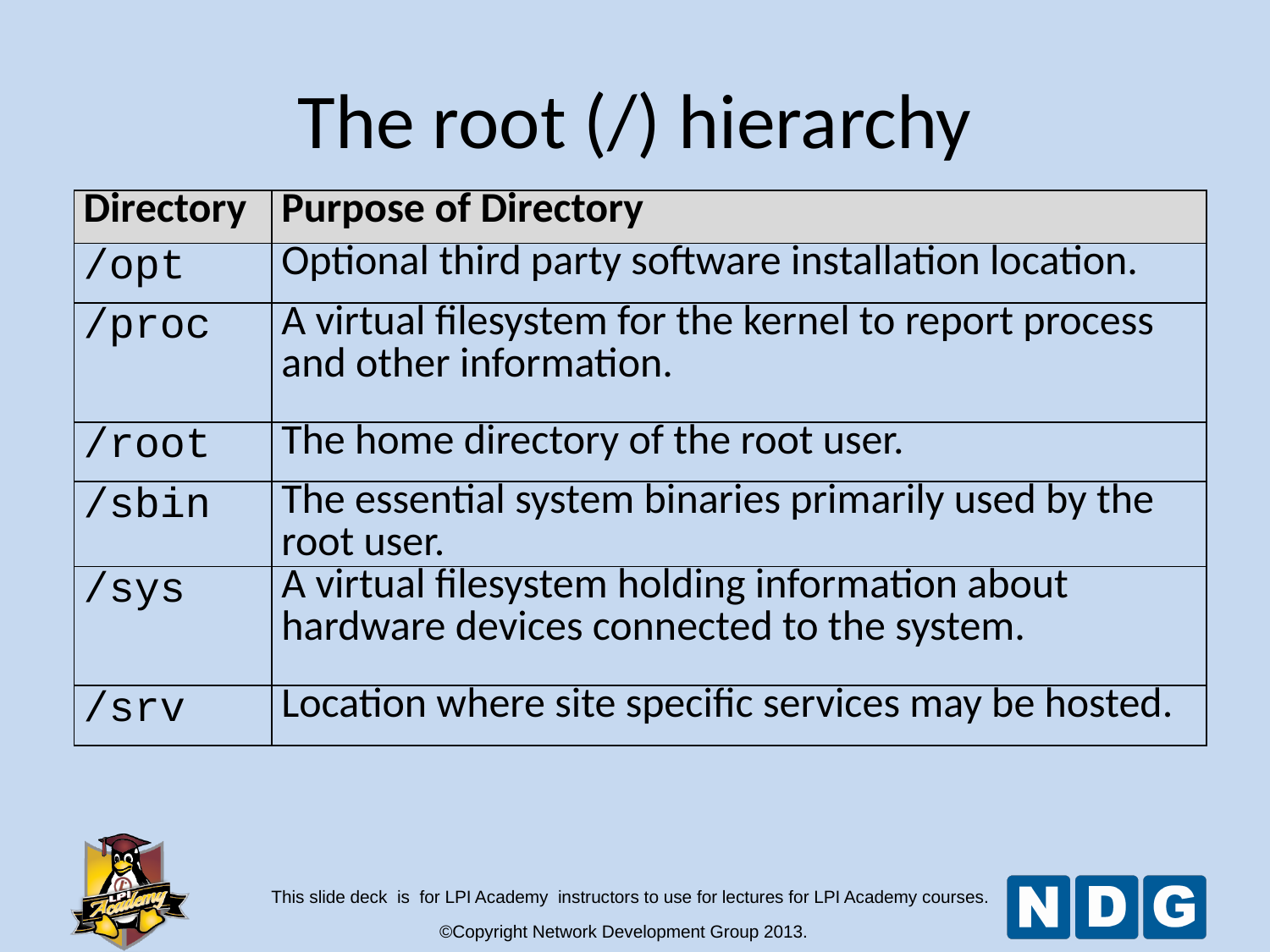

The root (/) hierarchy
| Directory | Purpose of Directory |
| --- | --- |
| /opt | Optional third party software installation location. |
| /proc | A virtual filesystem for the kernel to report process and other information. |
| /root | The home directory of the root user. |
| /sbin | The essential system binaries primarily used by the root user. |
| /sys | A virtual filesystem holding information about hardware devices connected to the system. |
| /srv | Location where site specific services may be hosted. |